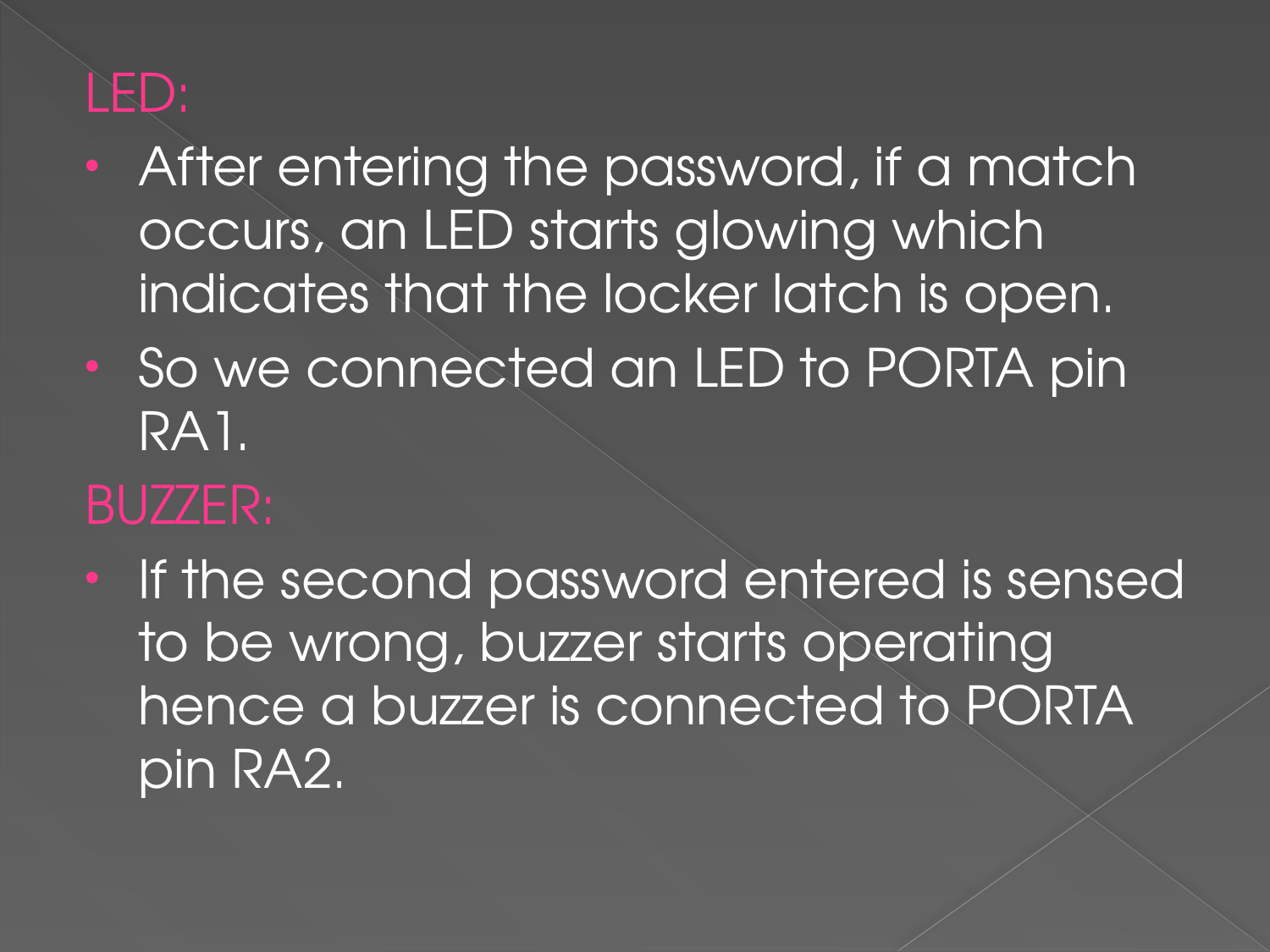

LED:
After entering the password, if a match occurs, an LED starts glowing which indicates that the locker latch is open.
So we connected an LED to PORTA pin RA1.
BUZZER:
If the second password entered is sensed to be wrong, buzzer starts operating hence a buzzer is connected to PORTA pin RA2.